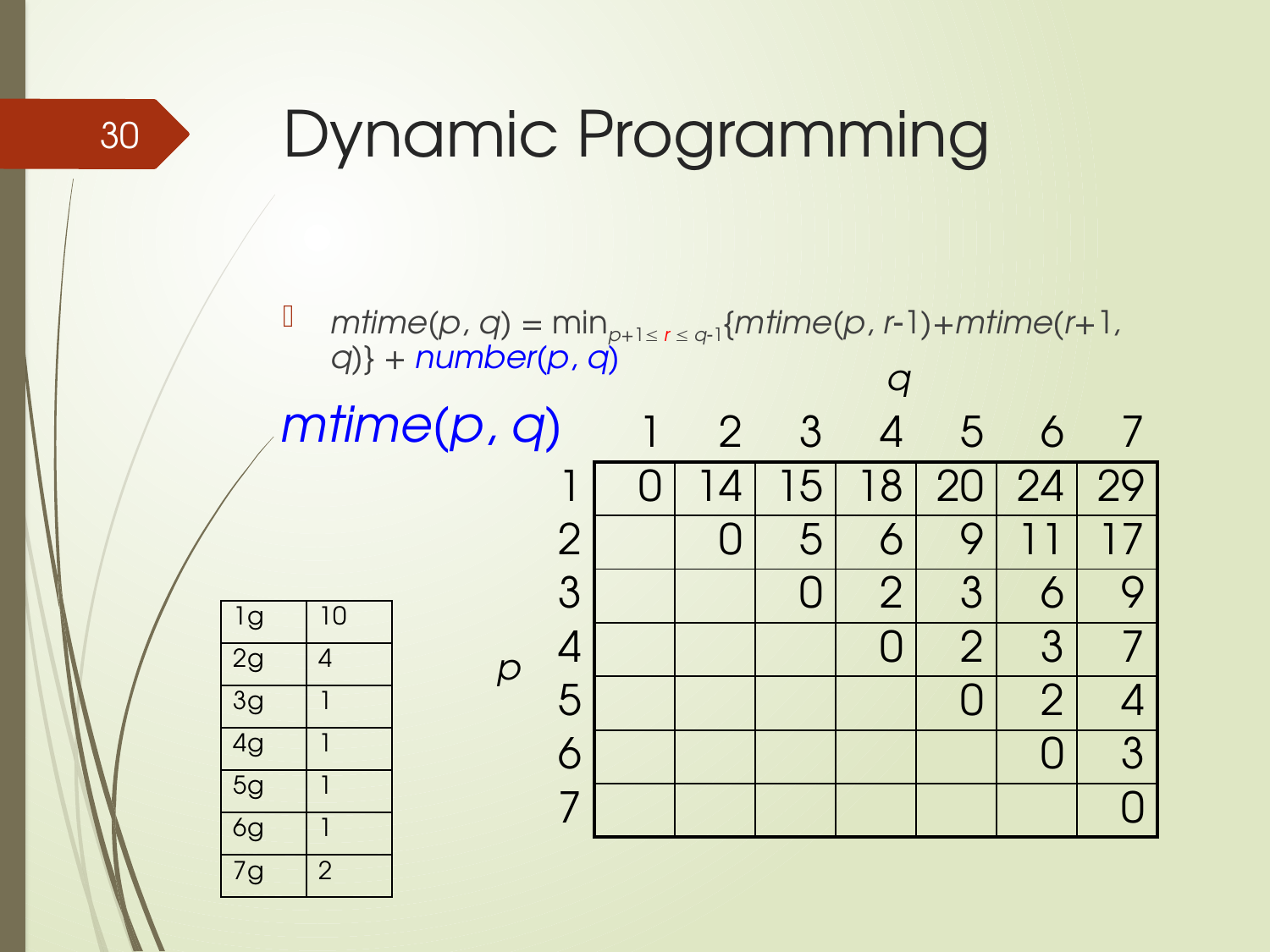

# Dynamic Programming
30
mtime(p, q) = minp+1≤ r ≤ q−1{mtime(p, r−1)+mtime(r+1, q)} + number(p, q)
q
mtime(p, q)
|  | 1 | 2 | 3 | 4 | 5 | 6 | 7 |
| --- | --- | --- | --- | --- | --- | --- | --- |
| 1 | 0 | 14 | 15 | 18 | 20 | 24 | 29 |
| 2 |  | 0 | 5 | 6 | 9 | 11 | 17 |
| 3 |  |  | 0 | 2 | 3 | 6 | 9 |
| 4 |  |  |  | 0 | 2 | 3 | 7 |
| 5 |  |  |  |  | 0 | 2 | 4 |
| 6 |  |  |  |  |  | 0 | 3 |
| 7 |  |  |  |  |  |  | 0 |
| 1g | 10 |
| --- | --- |
| 2g | 4 |
| 3g | 1 |
| 4g | 1 |
| 5g | 1 |
| 6g | 1 |
| 7g | 2 |
p